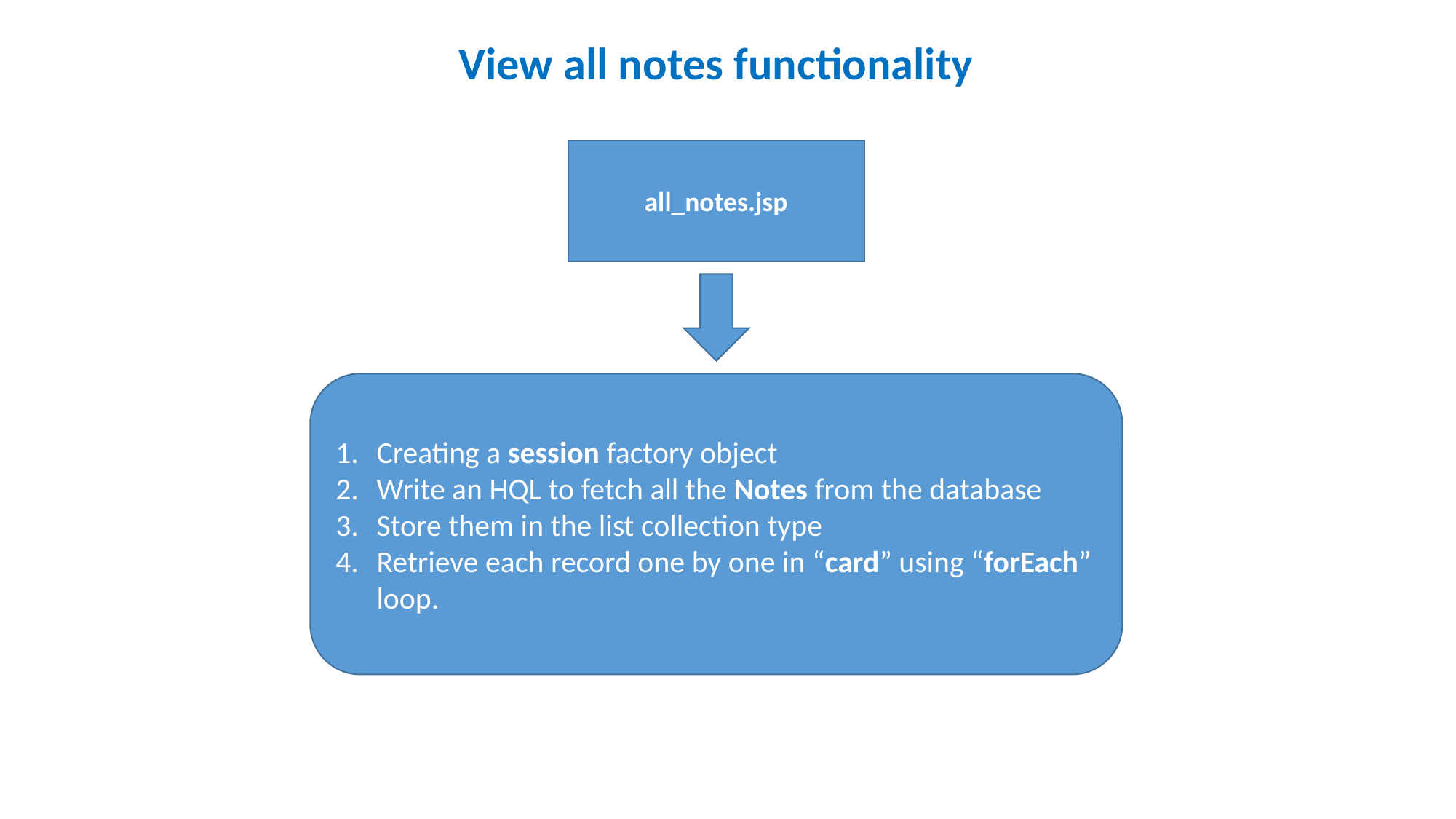

View all notes functionality
all_notes.jsp

Creating a session factory object
Write an HQL to fetch all the Notes from the database
Store them in the list collection type
Retrieve each record one by one in “card” using “forEach” loop.